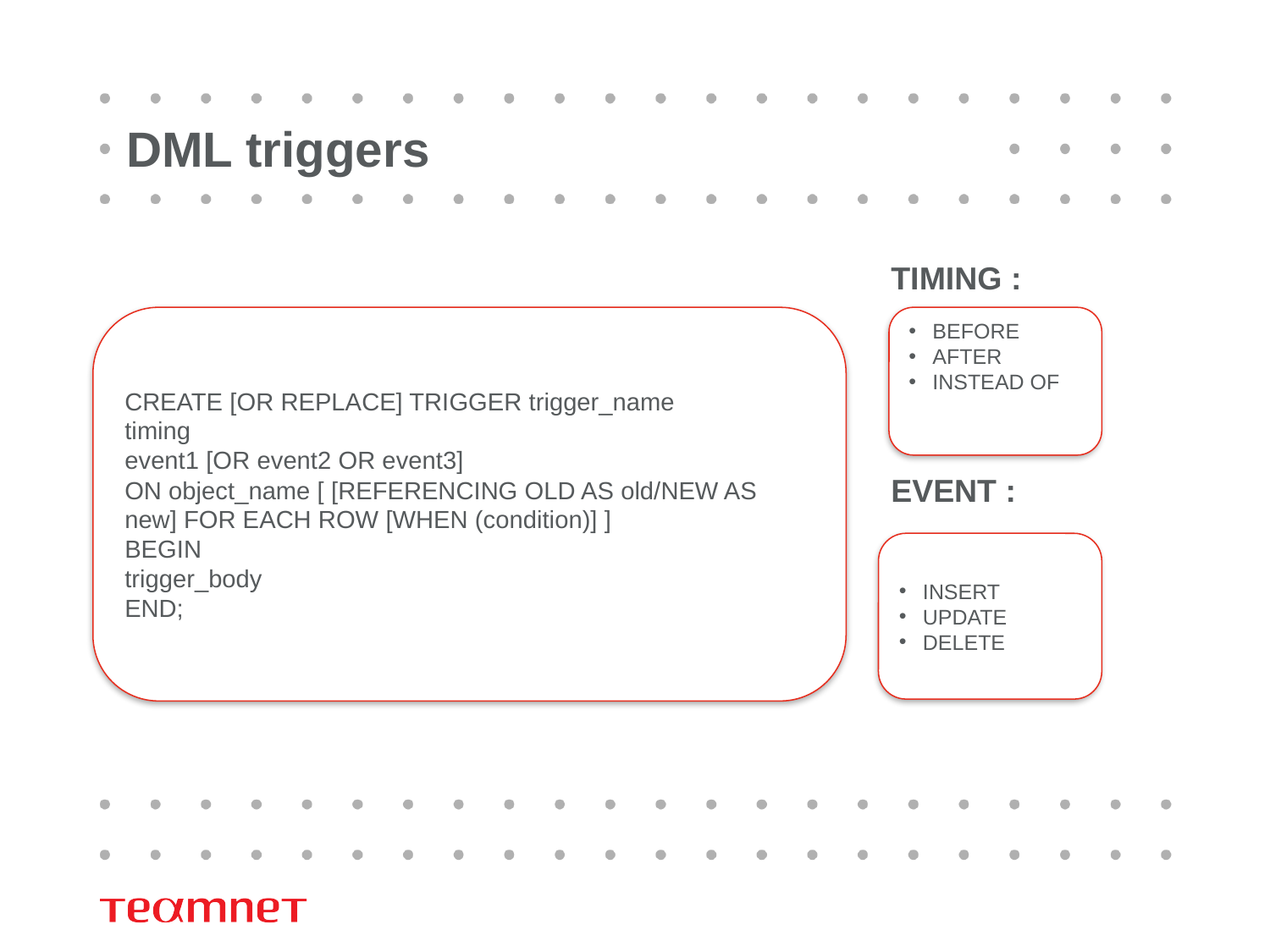

# DML triggers
TIMING :
CREATE [OR REPLACE] TRIGGER trigger_name
timing
event1 [OR event2 OR event3]
ON object_name [ [REFERENCING OLD AS old/NEW AS new] FOR EACH ROW [WHEN (condition)] ]
BEGIN
trigger_body
END;
BEFORE
AFTER
INSTEAD OF

EVENT :
INSERT
UPDATE
DELETE